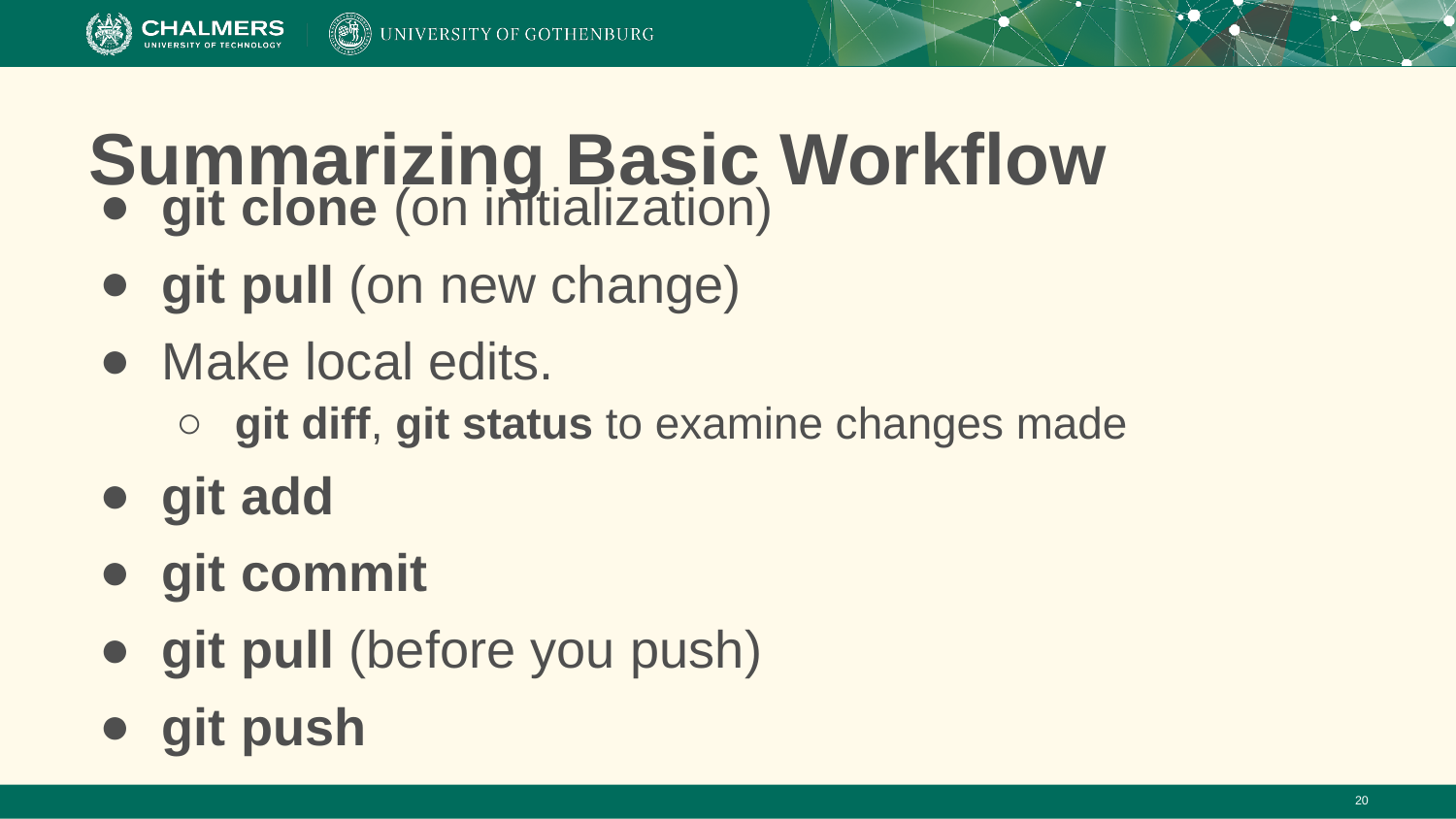

# Summarizing Basic Workflow

git clone (on initialization)
git pull (on new change)
Make local edits.
git diff, git status to examine changes made
git add
git commit
git pull (before you push)
git push

20